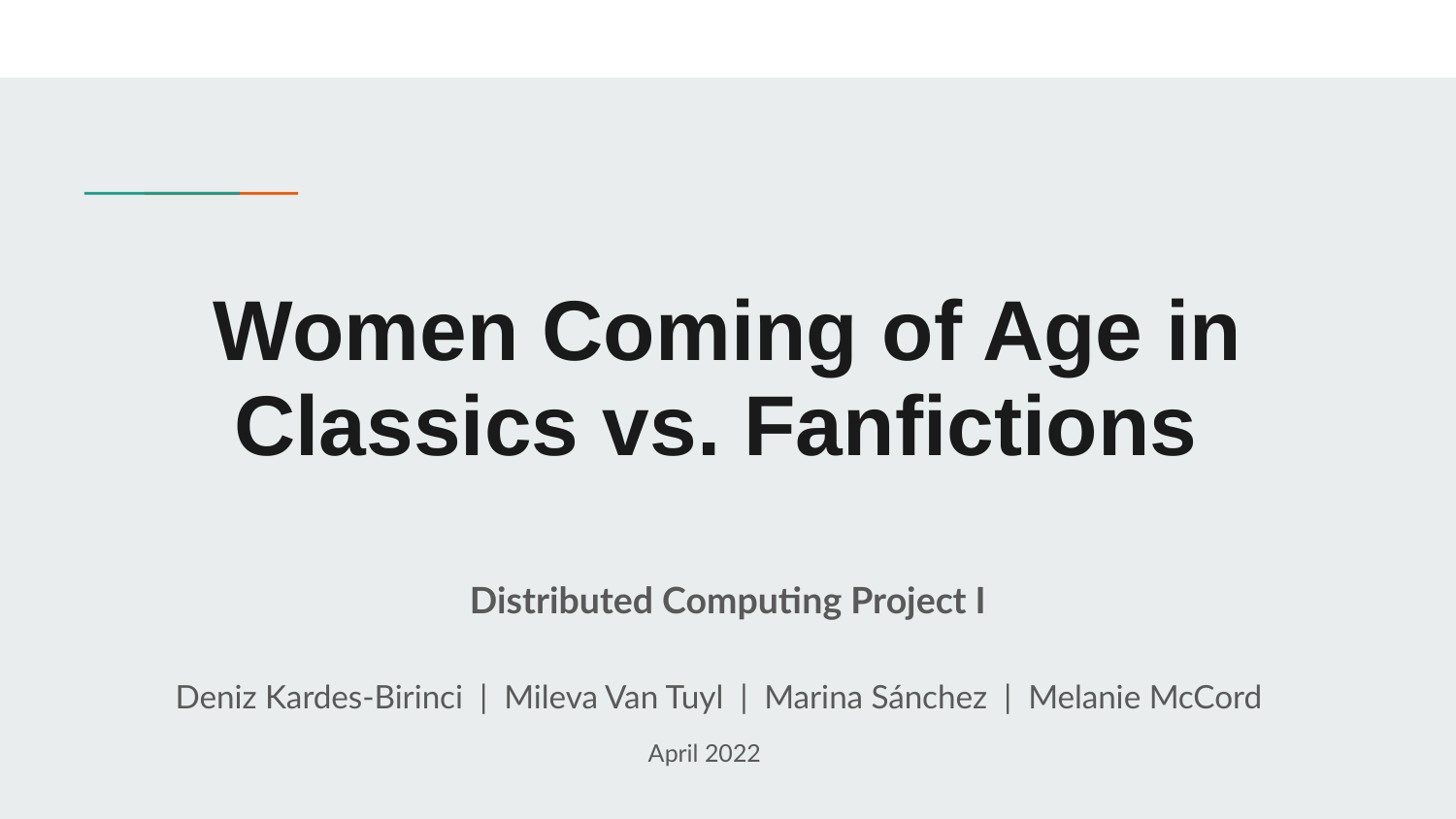

# Women Coming of Age in Classics vs. Fanfictions
Distributed Computing Project I
 Deniz Kardes-Birinci  |  Mileva Van Tuyl  |  Marina Sánchez  |  Melanie McCord
April 2022